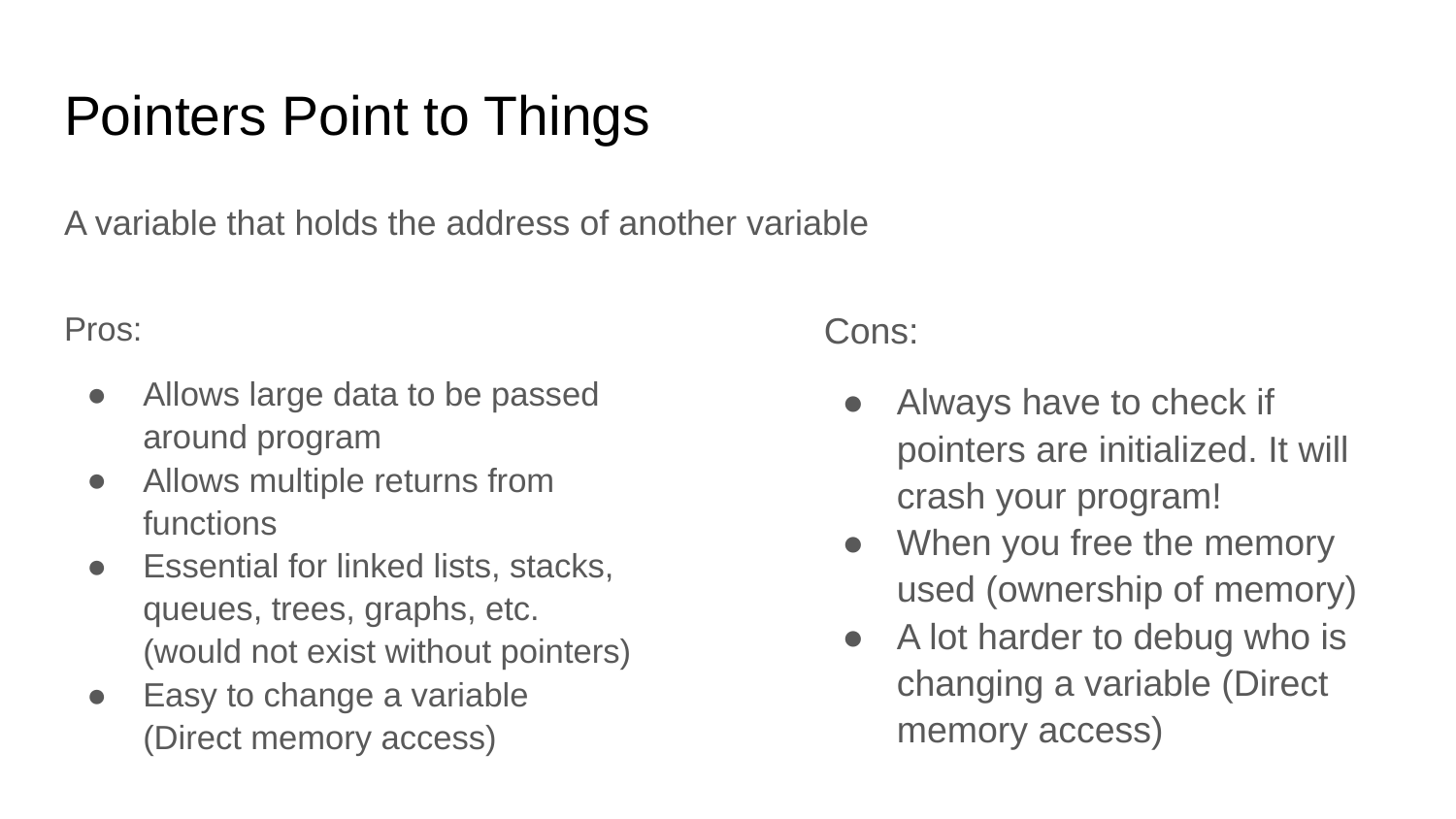

# Pointers Point to Things
A variable that holds the address of another variable
Pros:
Allows large data to be passed around program
Allows multiple returns from functions
Essential for linked lists, stacks, queues, trees, graphs, etc. (would not exist without pointers)
Easy to change a variable (Direct memory access)

Cons:
Always have to check if pointers are initialized. It will crash your program!
When you free the memory used (ownership of memory)
A lot harder to debug who is changing a variable (Direct memory access)